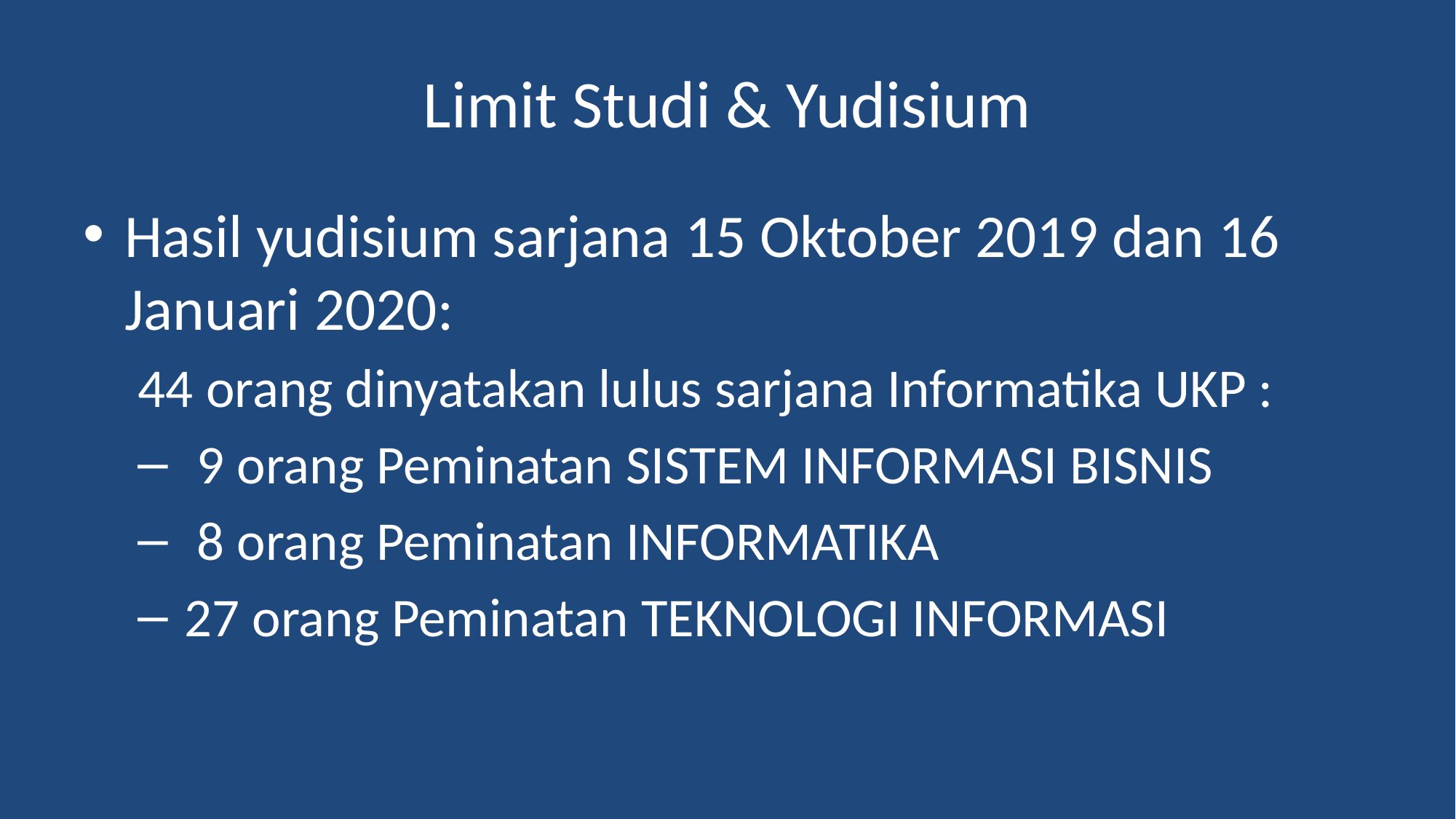

# Limit Studi & Yudisium
Hasil yudisium sarjana 15 Oktober 2019 dan 16 Januari 2020:
44 orang dinyatakan lulus sarjana Informatika UKP :
  9 orang Peminatan SISTEM INFORMASI BISNIS
  8 orang Peminatan INFORMATIKA
 27 orang Peminatan TEKNOLOGI INFORMASI